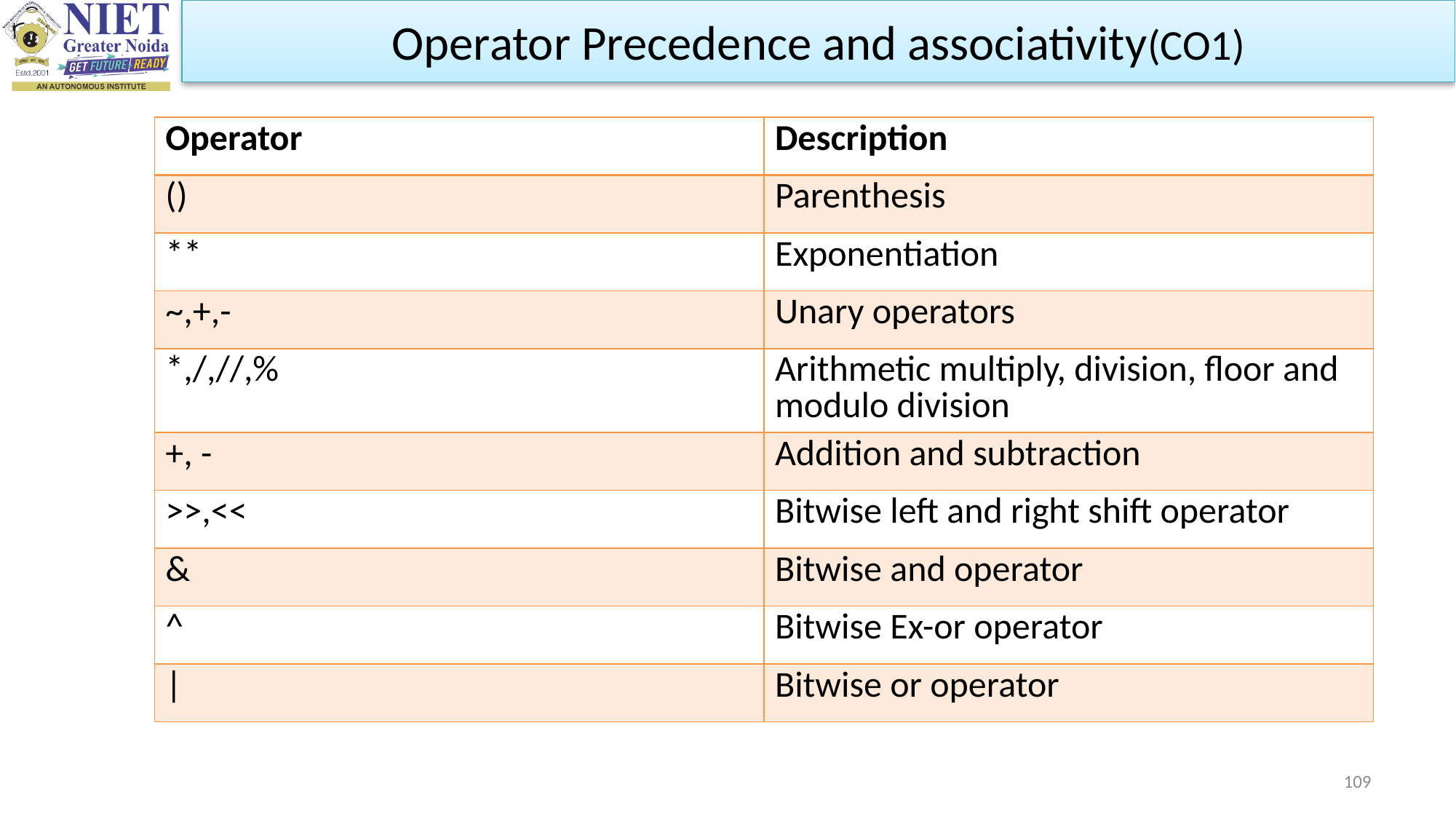

Operator Precedence and associativity(CO1)
| Operator | Description |
| --- | --- |
| () | Parenthesis |
| \*\* | Exponentiation |
| ~,+,- | Unary operators |
| \*,/,//,% | Arithmetic multiply, division, floor and modulo division |
| +, - | Addition and subtraction |
| >>,<< | Bitwise left and right shift operator |
| & | Bitwise and operator |
| ^ | Bitwise Ex-or operator |
| | | Bitwise or operator |
109